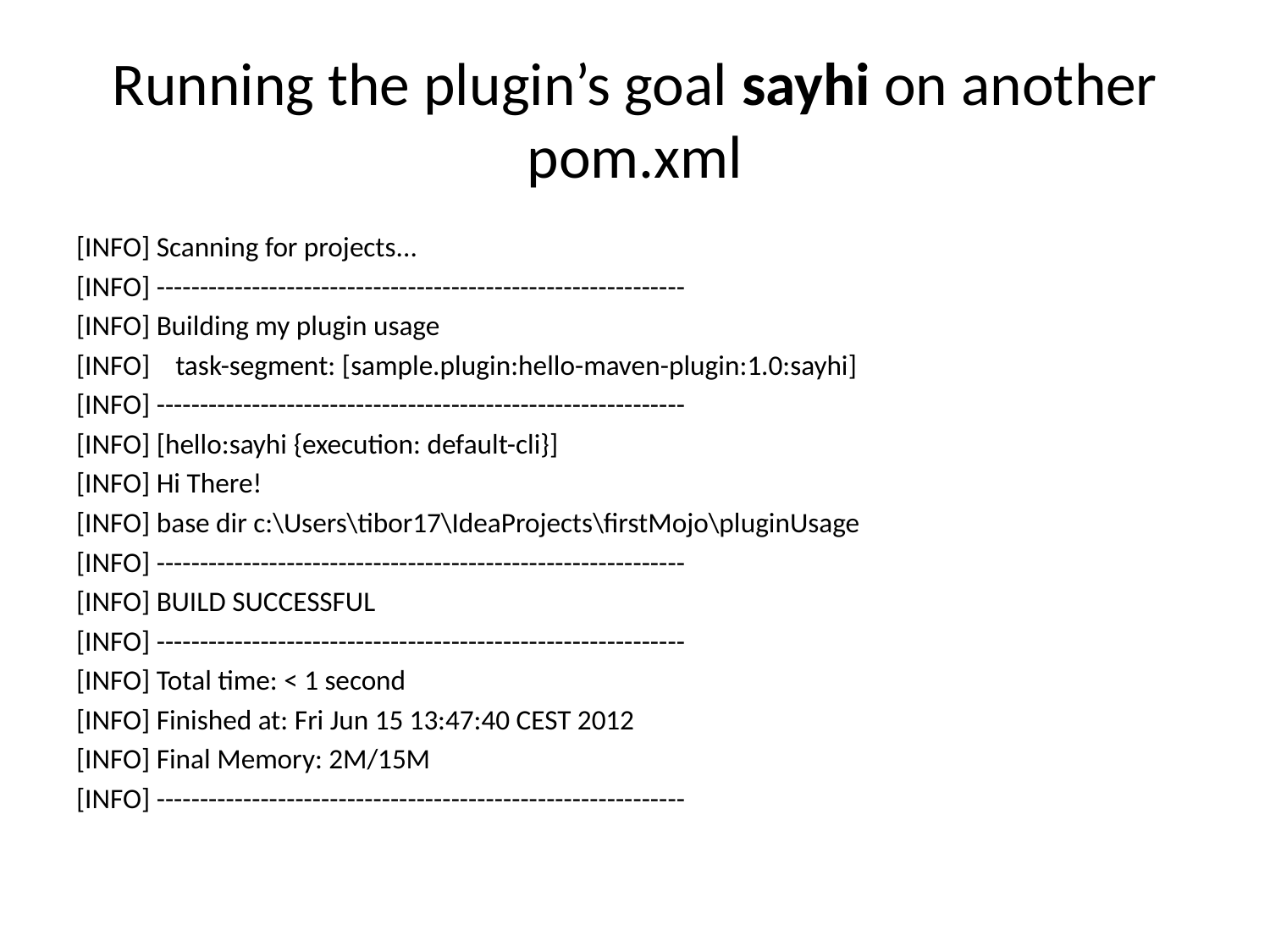

# Running the plugin’s goal sayhi on another pom.xml
[INFO] Scanning for projects...
[INFO] -------------------------------------------------------------
[INFO] Building my plugin usage
[INFO]    task-segment: [sample.plugin:hello-maven-plugin:1.0:sayhi]
[INFO] -------------------------------------------------------------
[INFO] [hello:sayhi {execution: default-cli}]
[INFO] Hi There!
[INFO] base dir c:\Users\tibor17\IdeaProjects\firstMojo\pluginUsage
[INFO] -------------------------------------------------------------
[INFO] BUILD SUCCESSFUL
[INFO] -------------------------------------------------------------
[INFO] Total time: < 1 second
[INFO] Finished at: Fri Jun 15 13:47:40 CEST 2012
[INFO] Final Memory: 2M/15M
[INFO] -------------------------------------------------------------